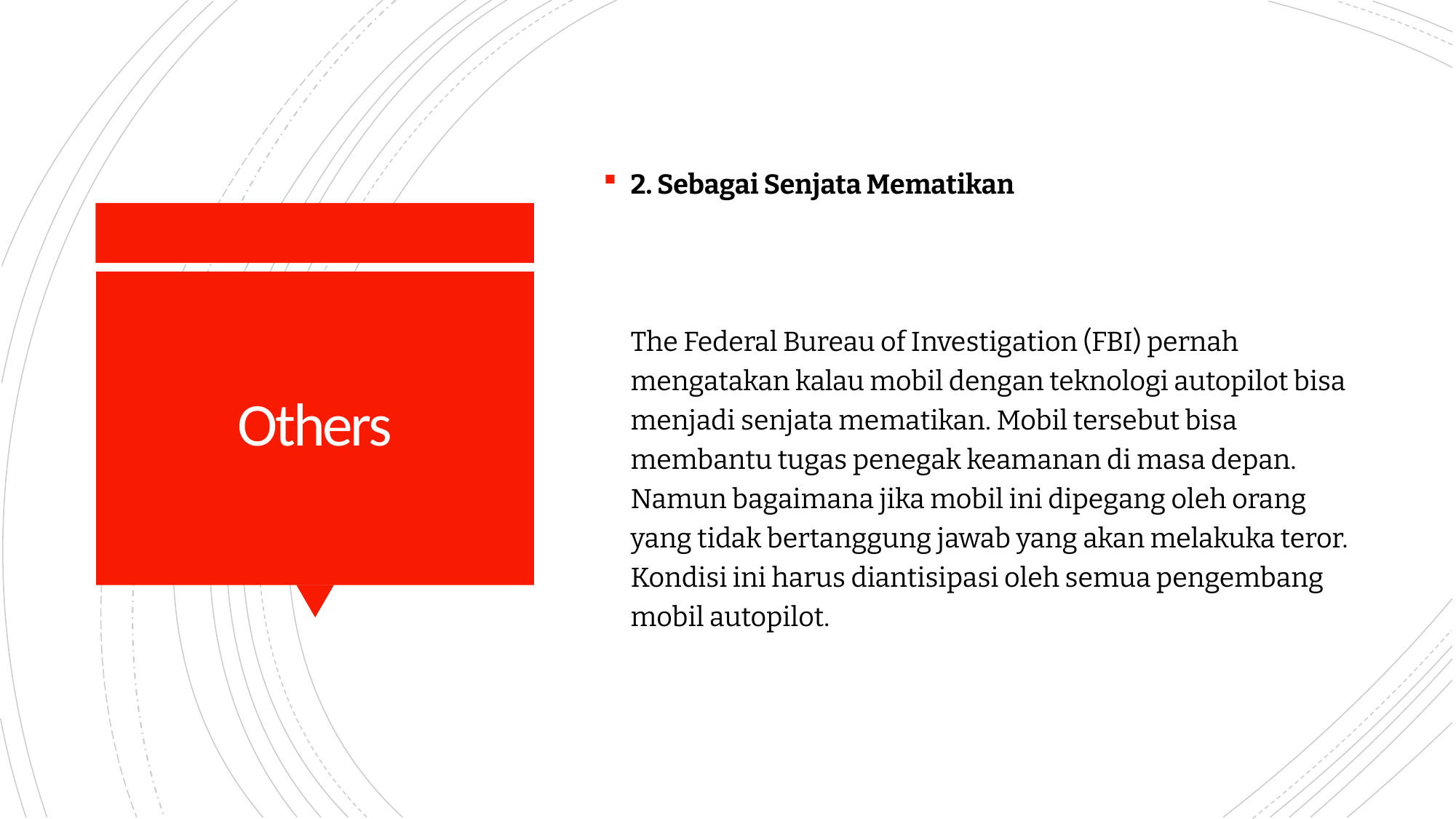

2. Sebagai Senjata Mematikan
The Federal Bureau of Investigation (FBI) pernah mengatakan kalau mobil dengan teknologi autopilot bisa menjadi senjata mematikan. Mobil tersebut bisa membantu tugas penegak keamanan di masa depan. Namun bagaimana jika mobil ini dipegang oleh orang yang tidak bertanggung jawab yang akan melakuka teror. Kondisi ini harus diantisipasi oleh semua pengembang mobil autopilot.
# Others